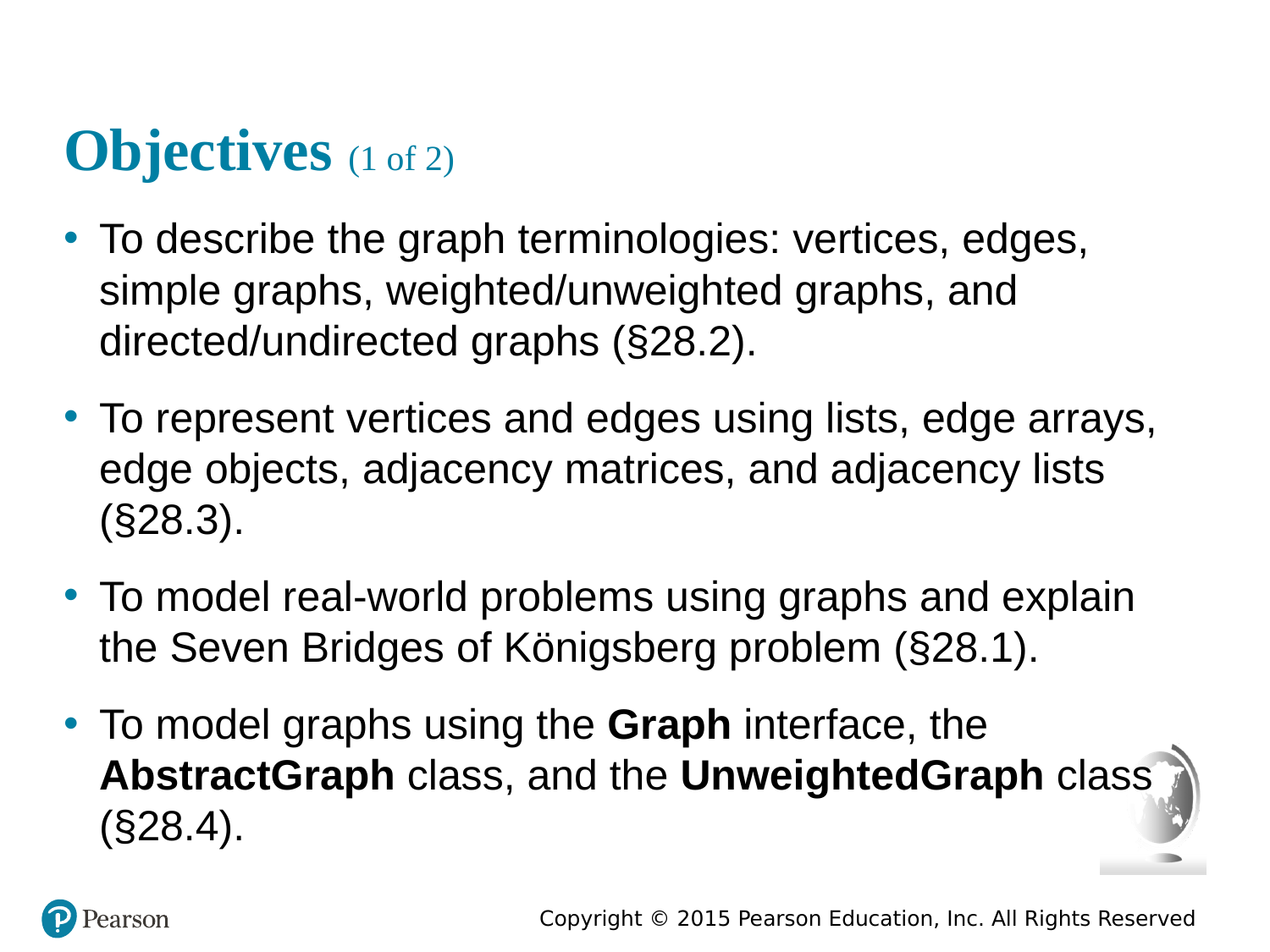

# Objectives (1 of 2)
To describe the graph terminologies: vertices, edges, simple graphs, weighted/unweighted graphs, and directed/undirected graphs (§28.2).
To represent vertices and edges using lists, edge arrays, edge objects, adjacency matrices, and adjacency lists (§28.3).
To model real-world problems using graphs and explain the Seven Bridges of Königsberg problem (§28.1).
To model graphs using the Graph interface, the AbstractGraph class, and the UnweightedGraph class (§28.4).